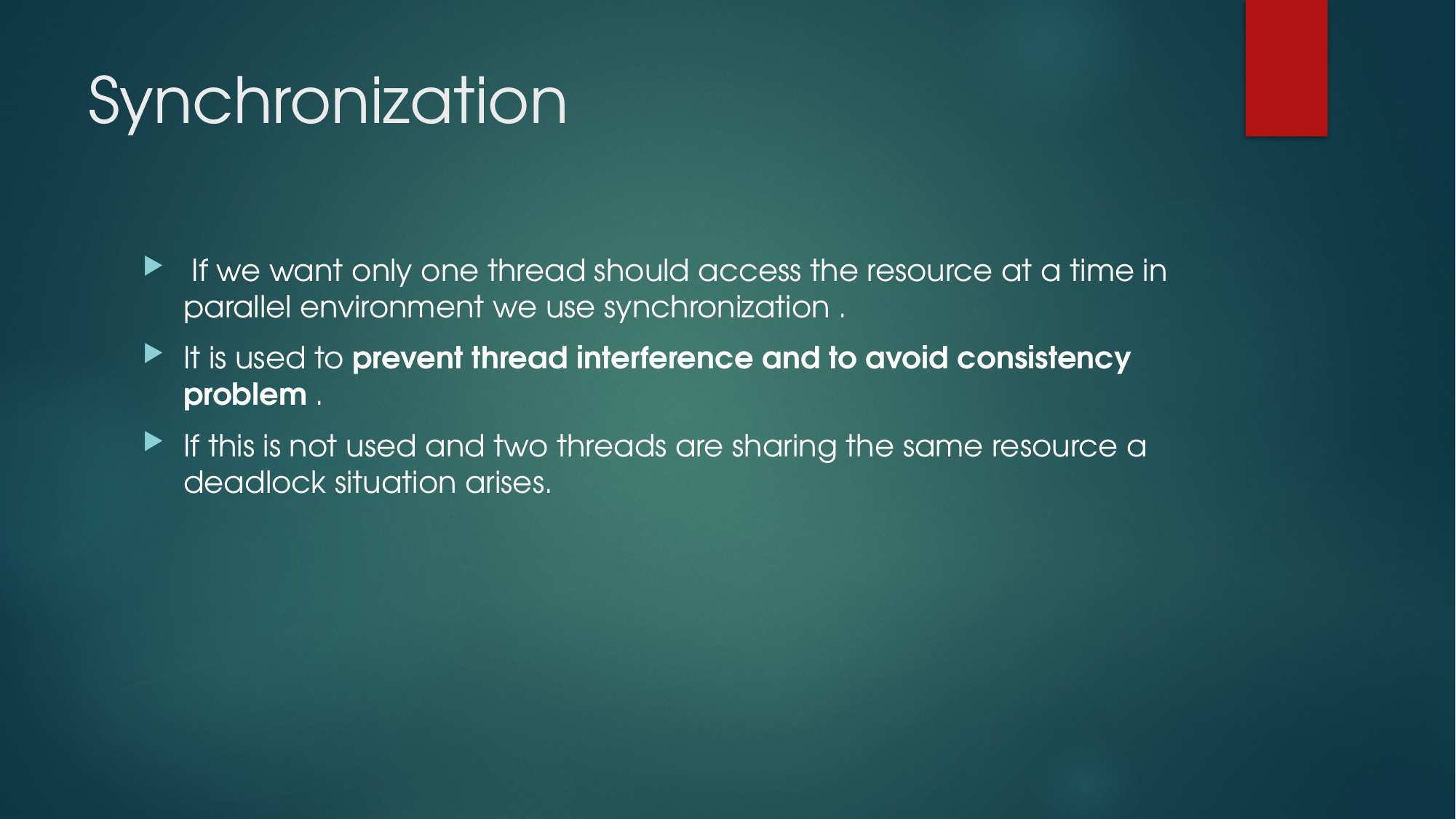

# Synchronization
 If we want only one thread should access the resource at a time in parallel environment we use synchronization .
It is used to prevent thread interference and to avoid consistency problem .
If this is not used and two threads are sharing the same resource a deadlock situation arises.